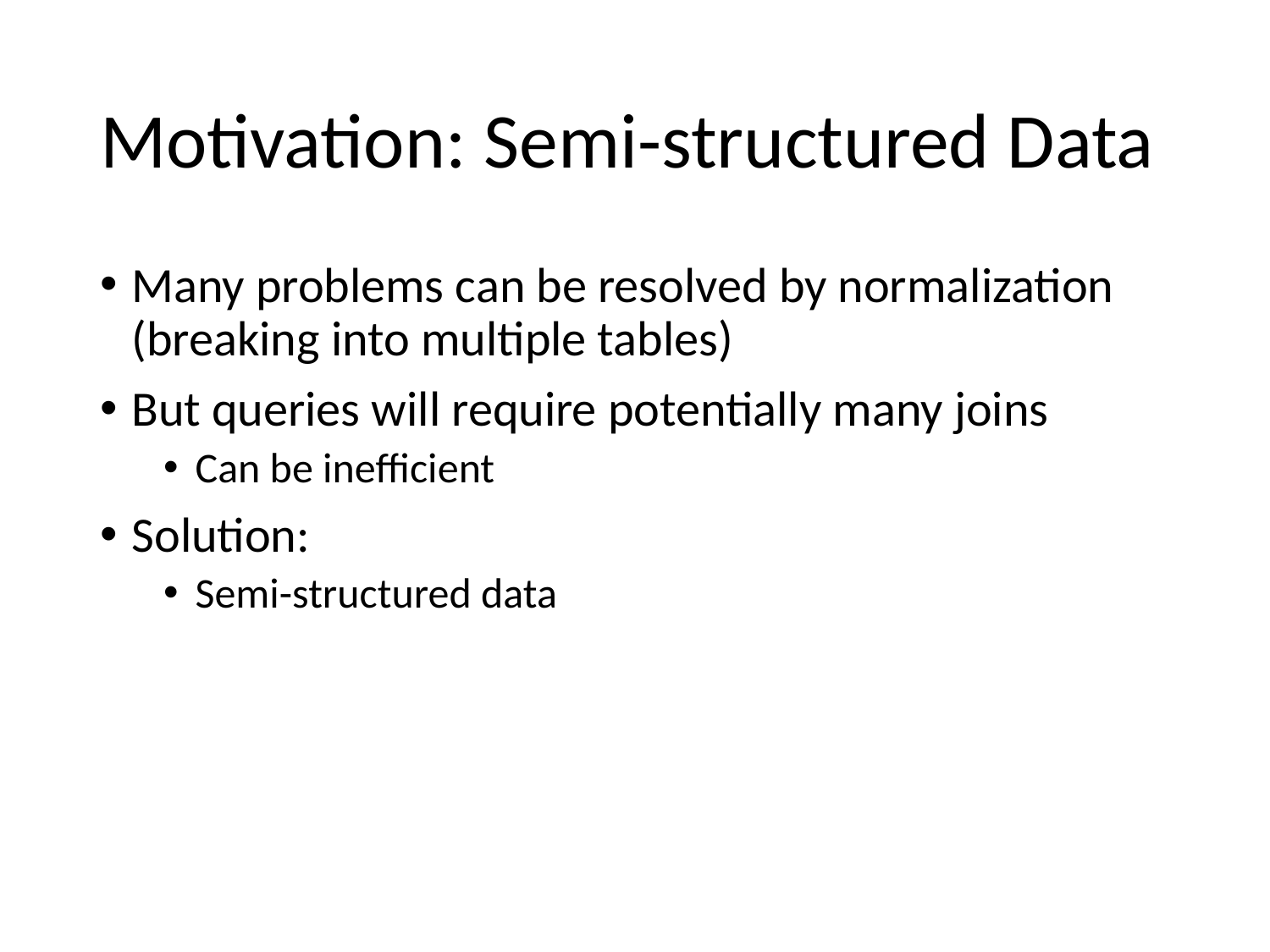

# Motivation: Semi-structured Data
Many problems can be resolved by normalization (breaking into multiple tables)
But queries will require potentially many joins
Can be inefficient
Solution:
Semi-structured data